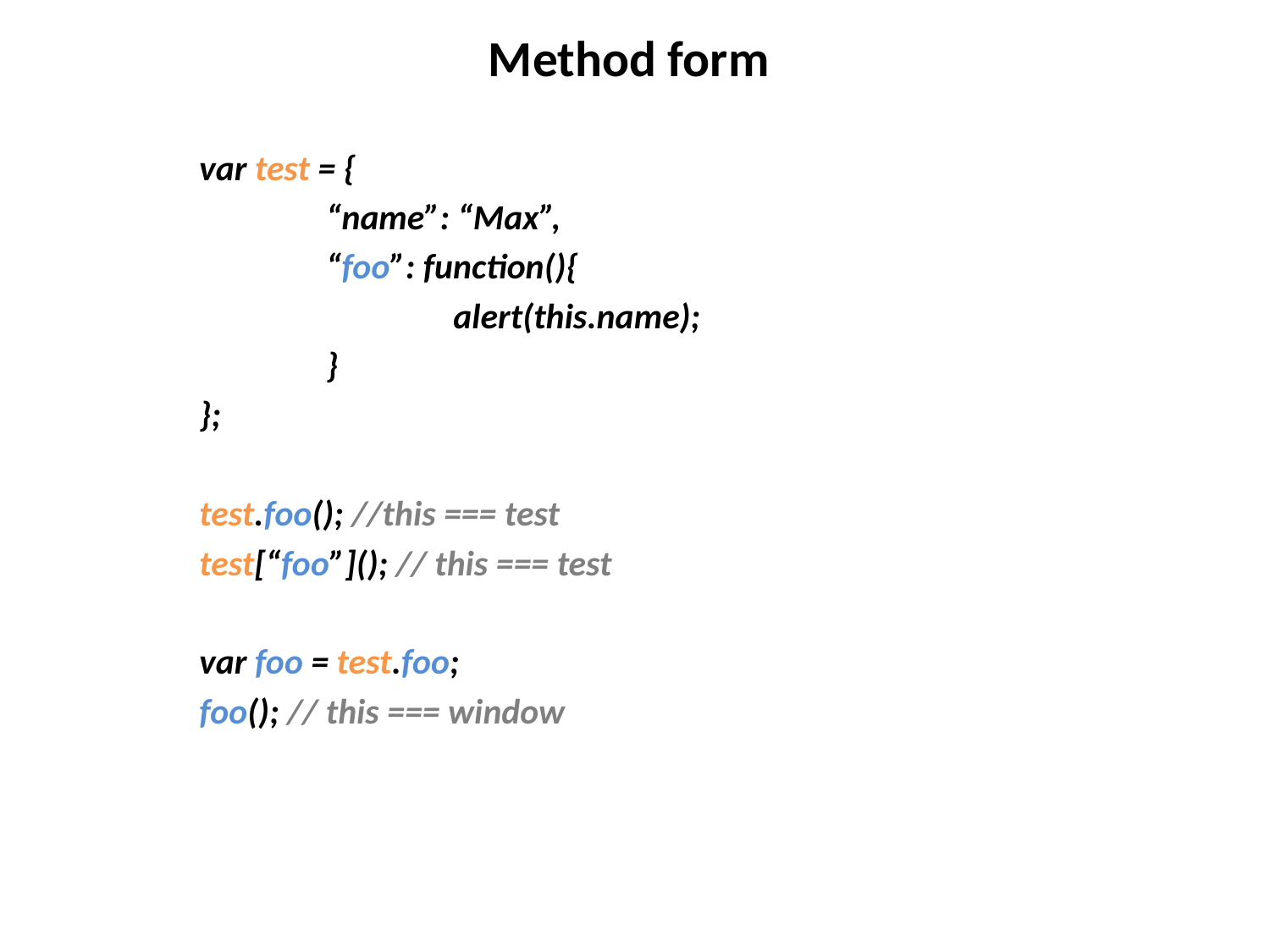

# Method form
var test = {
	“name”: “Max”,
	“foo”: function(){
		alert(this.name);
	}
};

test.foo(); //this === test
test[“foo”](); // this === test

var foo = test.foo;
foo(); // this === window